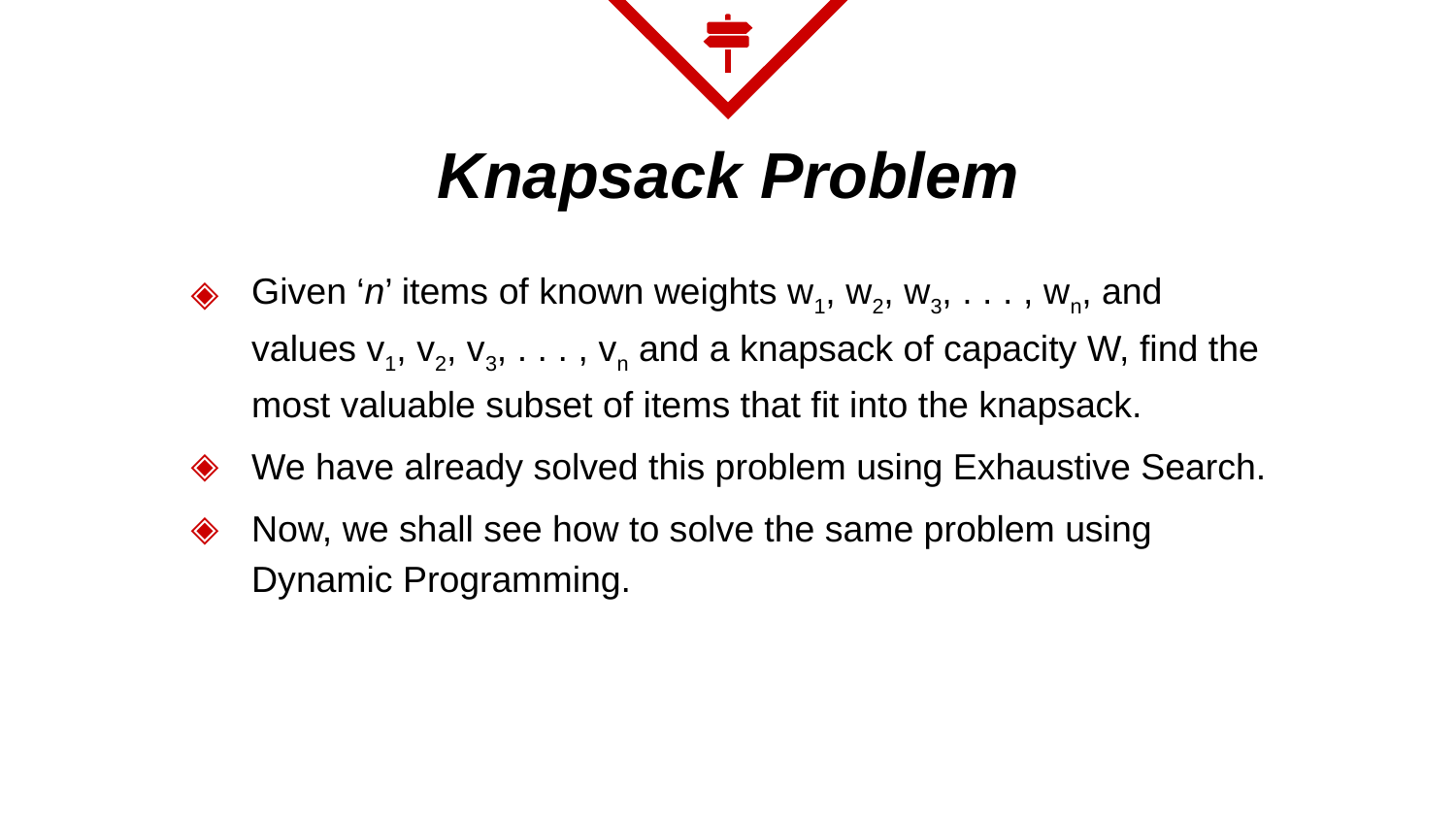

# Knapsack Problem
Given ‘n’ items of known weights w1, w2, w3, . . . , wn, and values v1, v2, v3, . . . , vn and a knapsack of capacity W, find the most valuable subset of items that fit into the knapsack.
We have already solved this problem using Exhaustive Search.
Now, we shall see how to solve the same problem using Dynamic Programming.